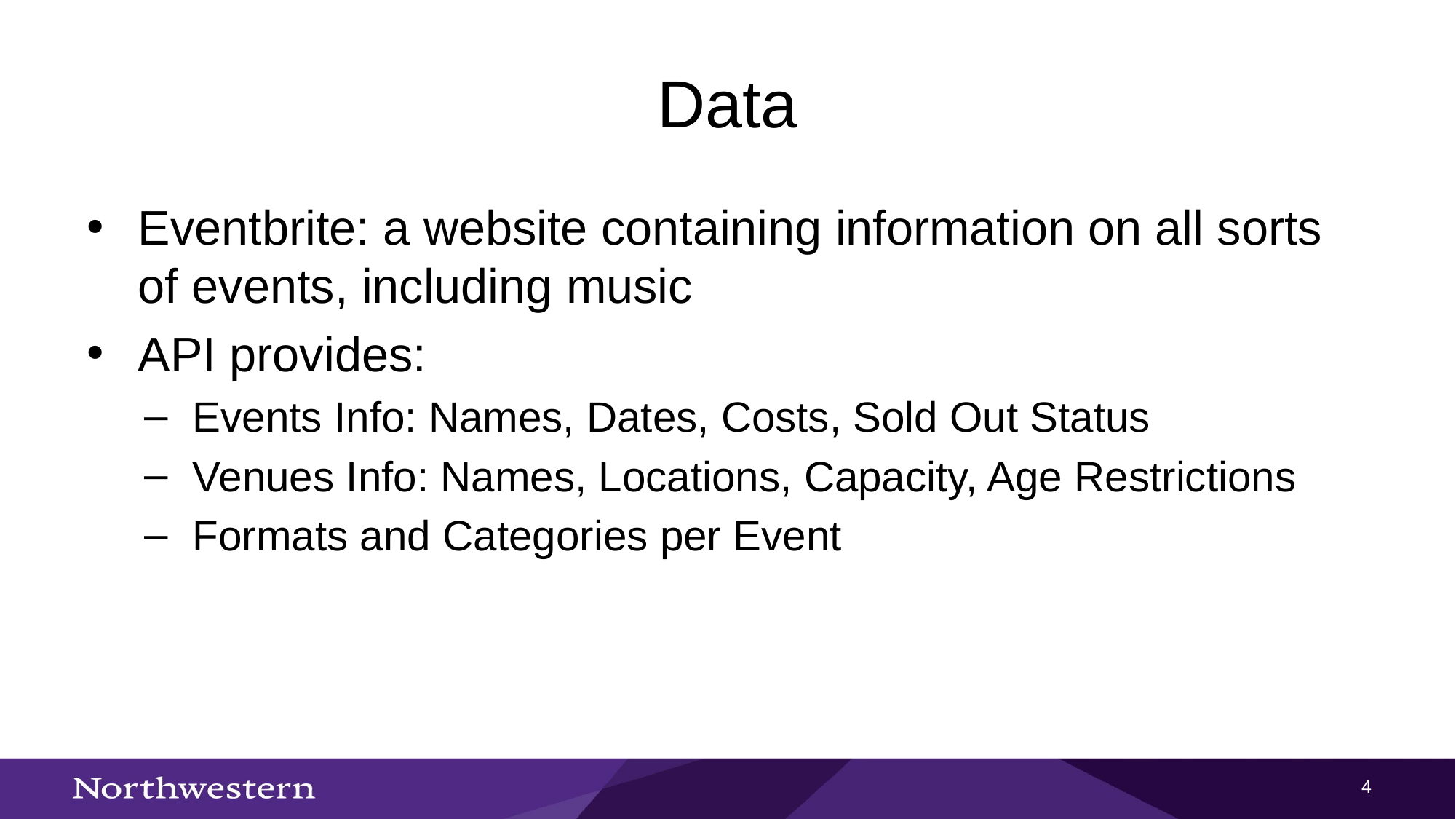

# Data
Eventbrite: a website containing information on all sorts of events, including music
API provides:
Events Info: Names, Dates, Costs, Sold Out Status
Venues Info: Names, Locations, Capacity, Age Restrictions
Formats and Categories per Event
4